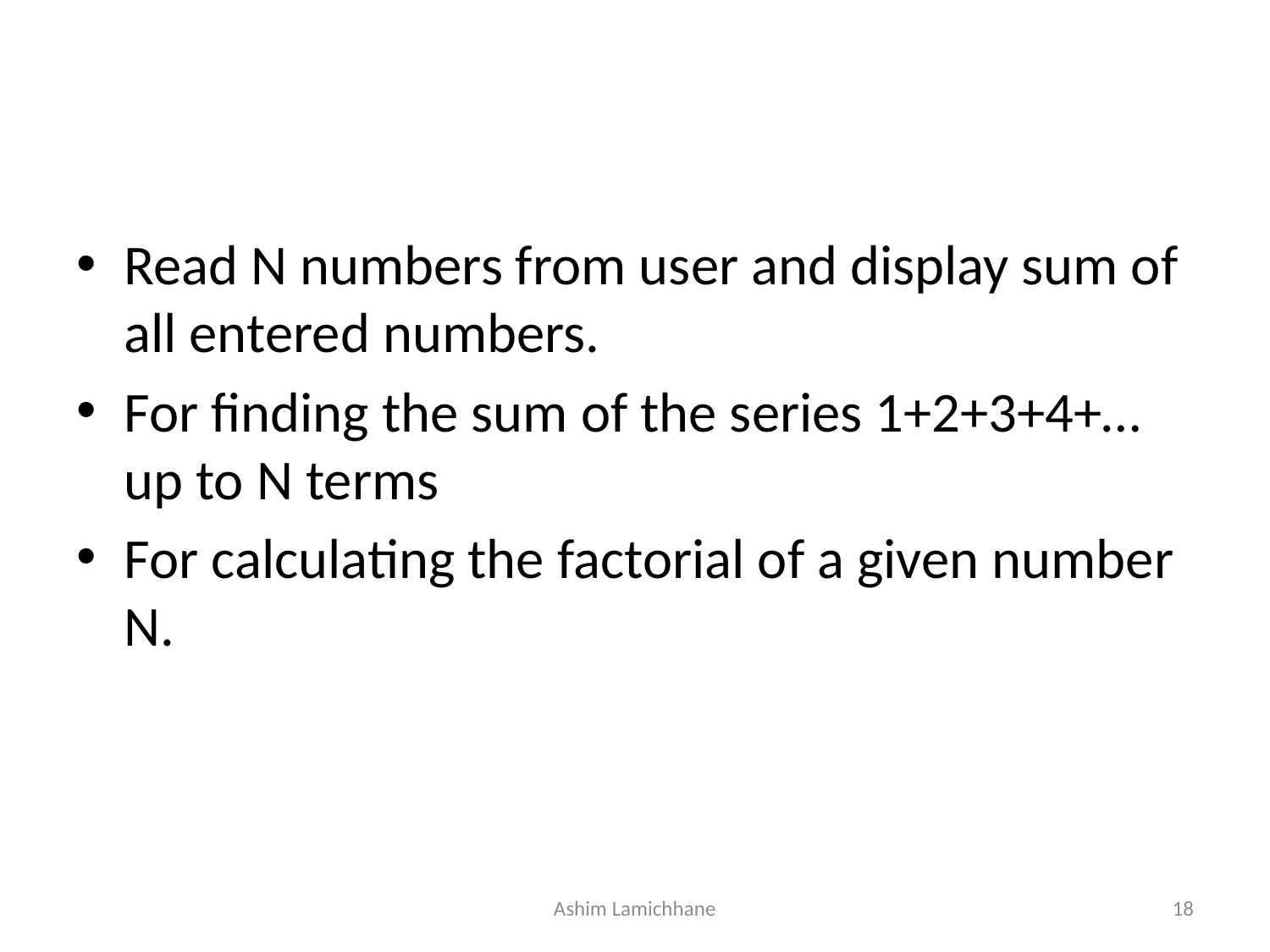

#
Read N numbers from user and display sum of all entered numbers.
For finding the sum of the series 1+2+3+4+… up to N terms
For calculating the factorial of a given number N.
Ashim Lamichhane
18